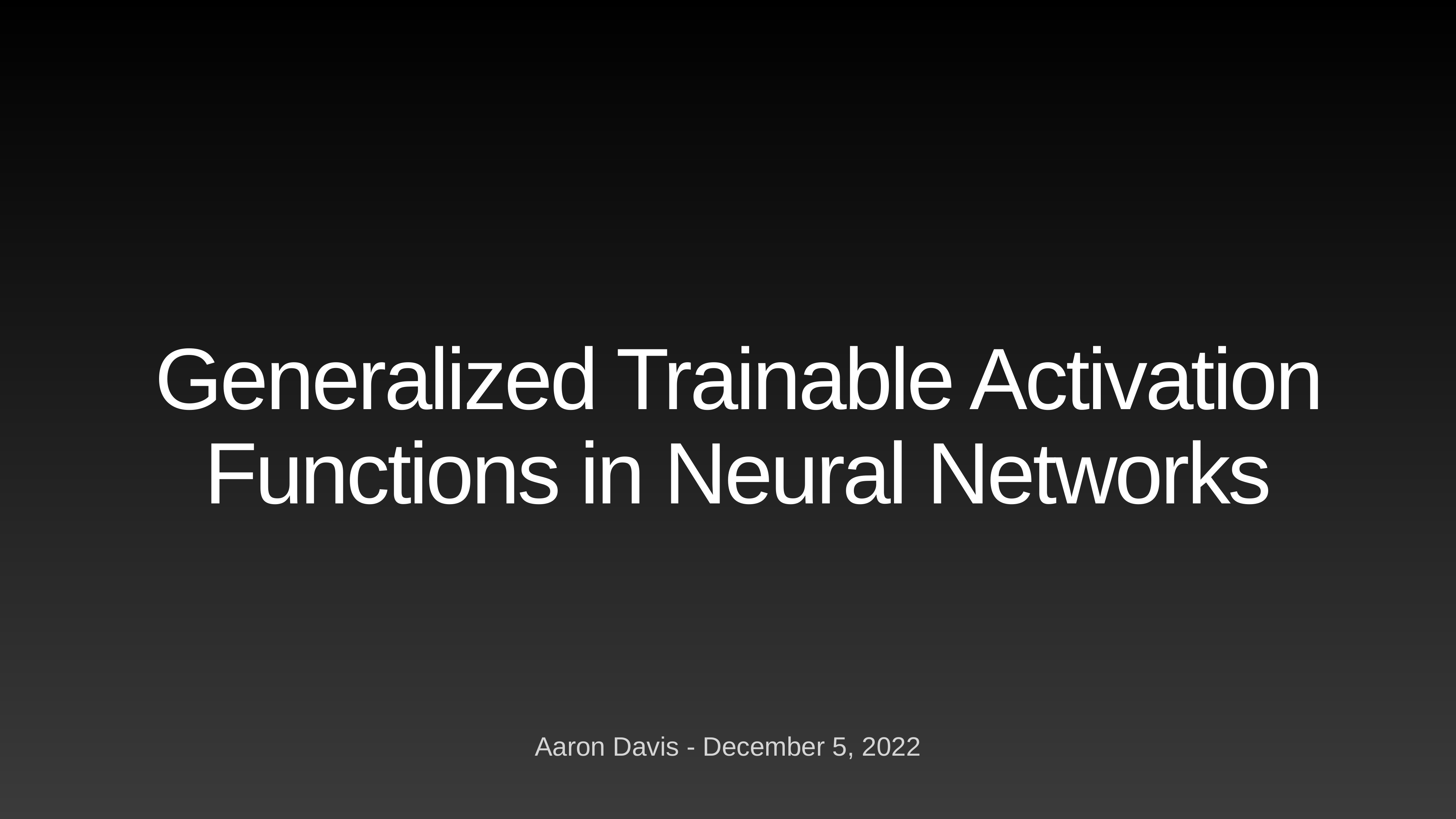

# Generalized Trainable Activation Functions in Neural Networks
Aaron Davis - December 5, 2022